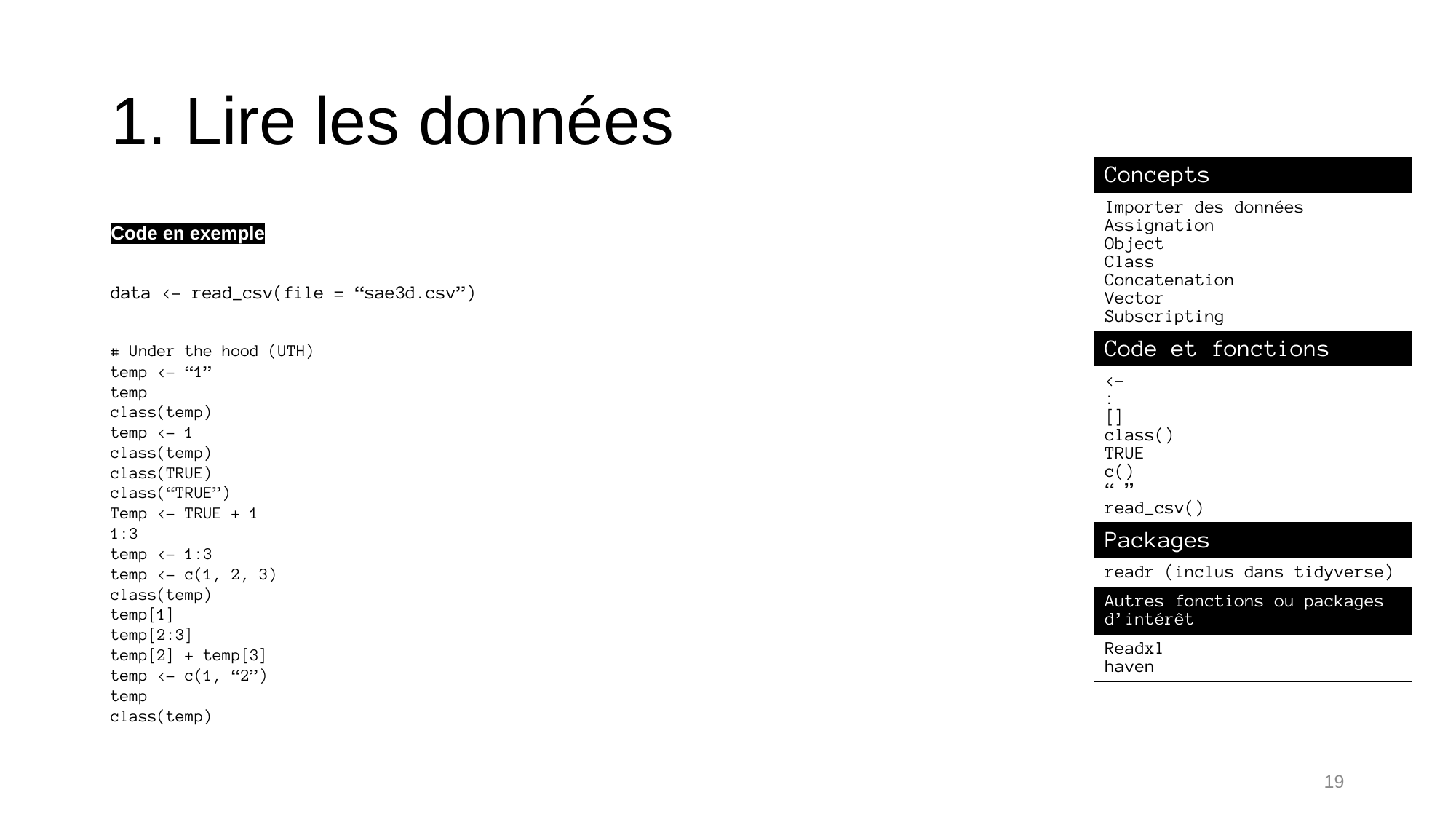

# 1. Lire les données
| Concepts |
| --- |
| Importer des données Assignation Object Class Concatenation Vector Subscripting |
| Code et fonctions |
| <- : [] class() TRUE c() “ ” read\_csv() |
| Packages |
| readr (inclus dans tidyverse) |
| Autres fonctions ou packages d’intérêt |
| Readxl haven |
Code en exemple

data <- read_csv(file = “sae3d.csv”)

# Under the hood (UTH)
temp <- “1”
temp
class(temp)
temp <- 1
class(temp)
class(TRUE)
class(“TRUE”)
Temp <- TRUE + 1
1:3
temp <- 1:3
temp <- c(1, 2, 3)
class(temp)
temp[1]
temp[2:3]
temp[2] + temp[3]
temp <- c(1, “2”)
temp
class(temp)

19